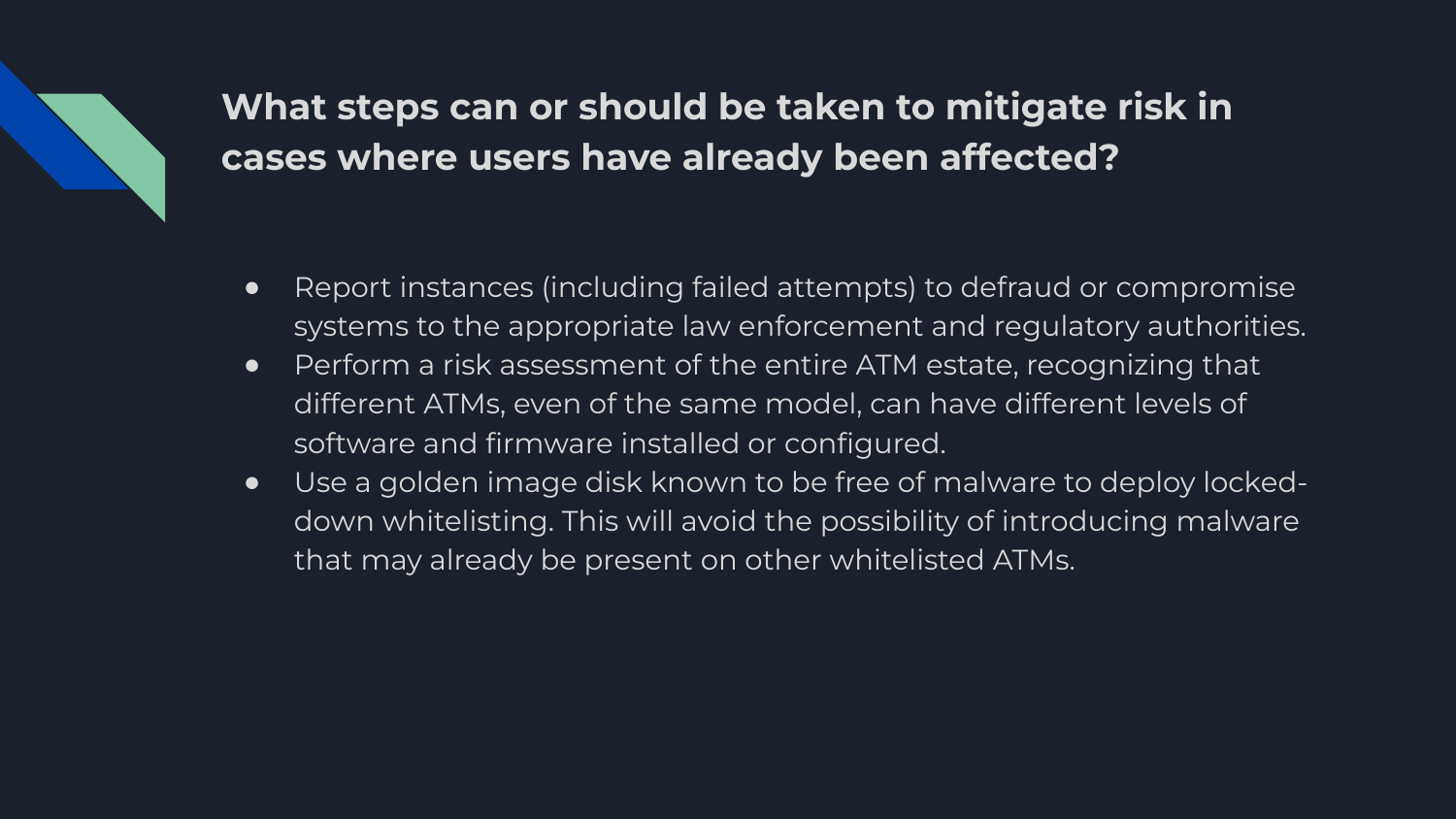

# What steps can or should be taken to mitigate risk in cases where users have already been affected?

Report instances (including failed attempts) to defraud or compromise systems to the appropriate law enforcement and regulatory authorities.
Perform a risk assessment of the entire ATM estate, recognizing that different ATMs, even of the same model, can have different levels of software and firmware installed or configured.
Use a golden image disk known to be free of malware to deploy locked-down whitelisting. This will avoid the possibility of introducing malware that may already be present on other whitelisted ATMs.